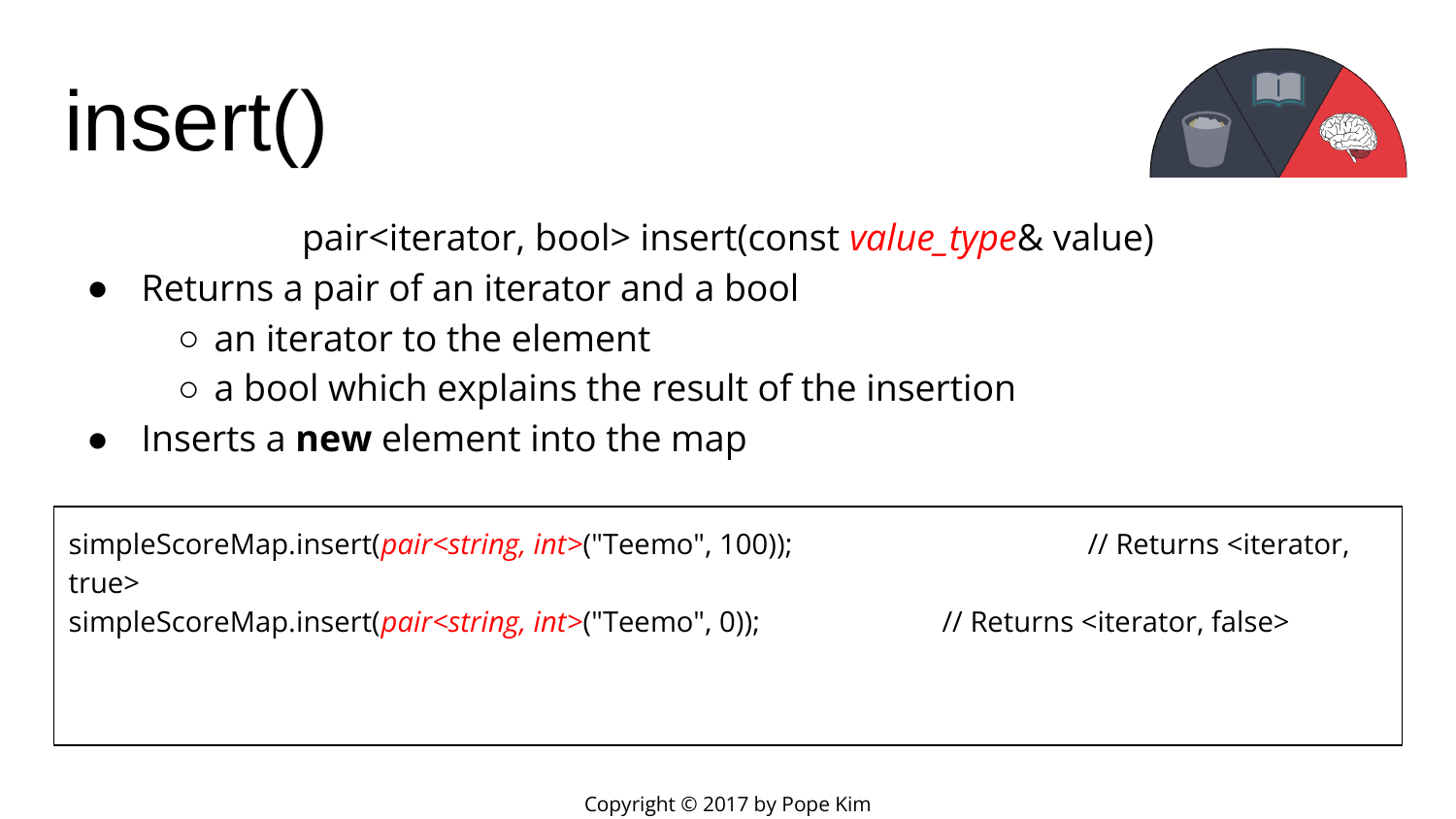

# insert()
pair<iterator, bool> insert(const value_type& value)
Returns a pair of an iterator and a bool
an iterator to the element
a bool which explains the result of the insertion
Inserts a new element into the map
simpleScoreMap.insert(pair<string, int>("Teemo", 100)); 		// Returns <iterator, true>
simpleScoreMap.insert(pair<string, int>("Teemo", 0));		// Returns <iterator, false>